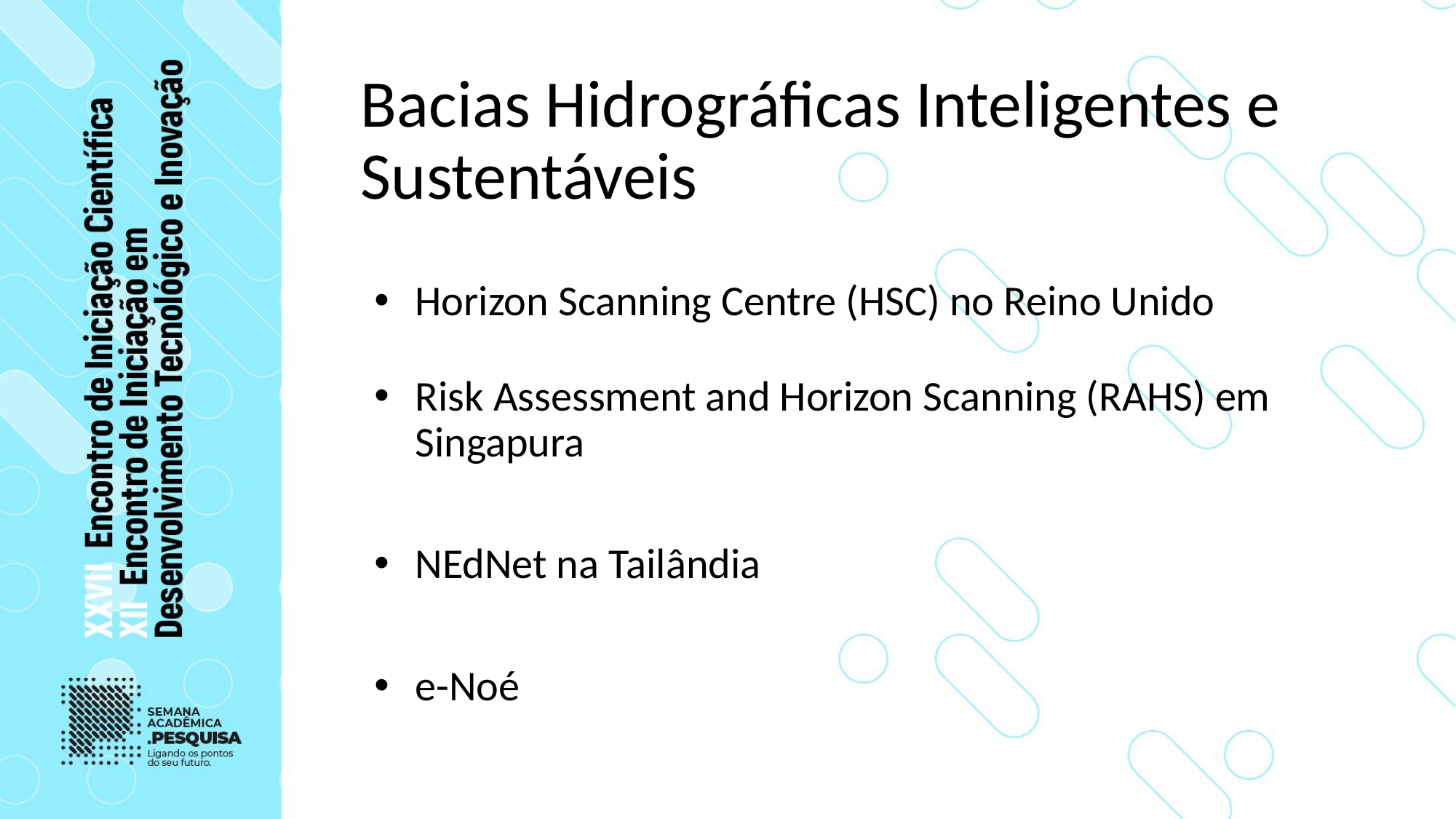

# Bacias Hidrográficas Inteligentes e Sustentáveis
Horizon Scanning Centre (HSC) no Reino Unido

Risk Assessment and Horizon Scanning (RAHS) em Singapura

NEdNet na Tailândia

e-Noé